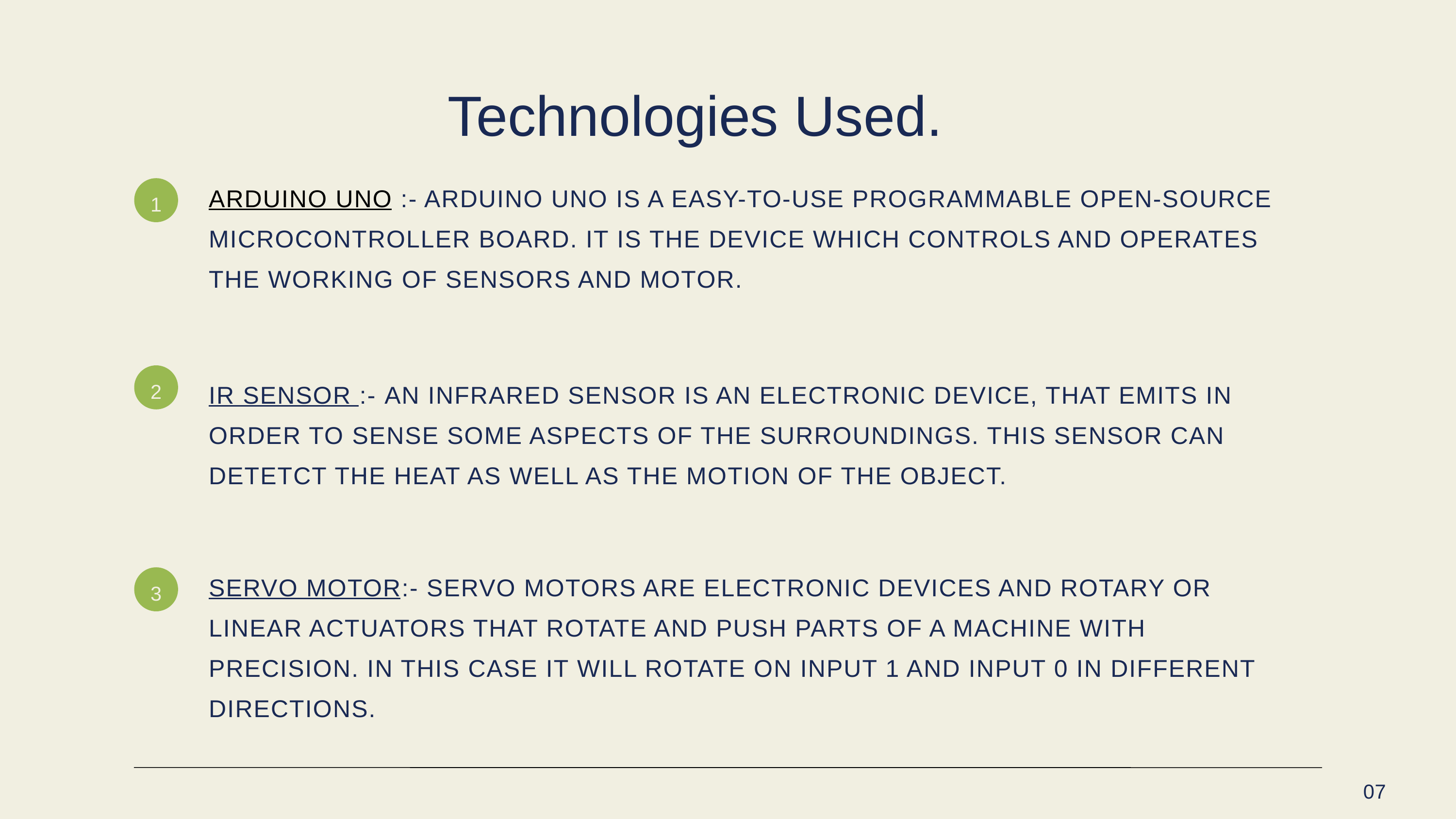

Technologies Used.

1
ARDUINO UNO :- ARDUINO UNO IS A EASY-TO-USE PROGRAMMABLE OPEN-SOURCE MICROCONTROLLER BOARD. IT IS THE DEVICE WHICH CONTROLS AND OPERATES THE WORKING OF SENSORS AND MOTOR.

2
IR SENSOR :- AN INFRARED SENSOR IS AN ELECTRONIC DEVICE, THAT EMITS IN ORDER TO SENSE SOME ASPECTS OF THE SURROUNDINGS. THIS SENSOR CAN DETETCT THE HEAT AS WELL AS THE MOTION OF THE OBJECT.

3
SERVO MOTOR:- SERVO MOTORS ARE ELECTRONIC DEVICES AND ROTARY OR LINEAR ACTUATORS THAT ROTATE AND PUSH PARTS OF A MACHINE WITH PRECISION. IN THIS CASE IT WILL ROTATE ON INPUT 1 AND INPUT 0 IN DIFFERENT DIRECTIONS.

07